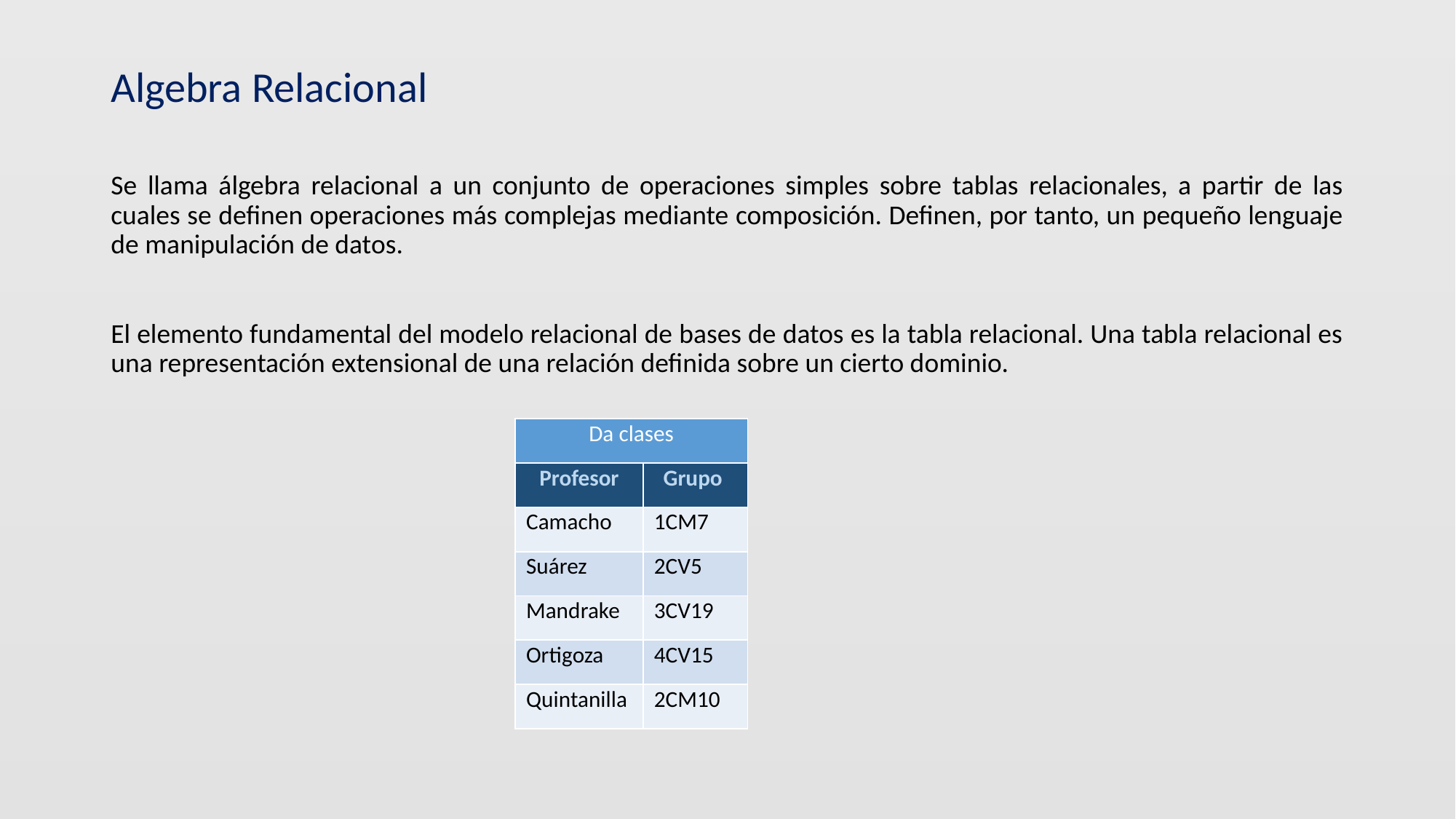

Algebra Relacional

Se llama álgebra relacional a un conjunto de operaciones simples sobre tablas relacionales, a partir de las cuales se definen operaciones más complejas mediante composición. Definen, por tanto, un pequeño lenguaje de manipulación de datos.

El elemento fundamental del modelo relacional de bases de datos es la tabla relacional. Una tabla relacional es una representación extensional de una relación definida sobre un cierto dominio.

| Da clases |  |
| --- | --- |
| Profesor | Grupo |
| Camacho | 1CM7 |
| Suárez | 2CV5 |
| Mandrake | 3CV19 |
| Ortigoza | 4CV15 |
| Quintanilla | 2CM10 |